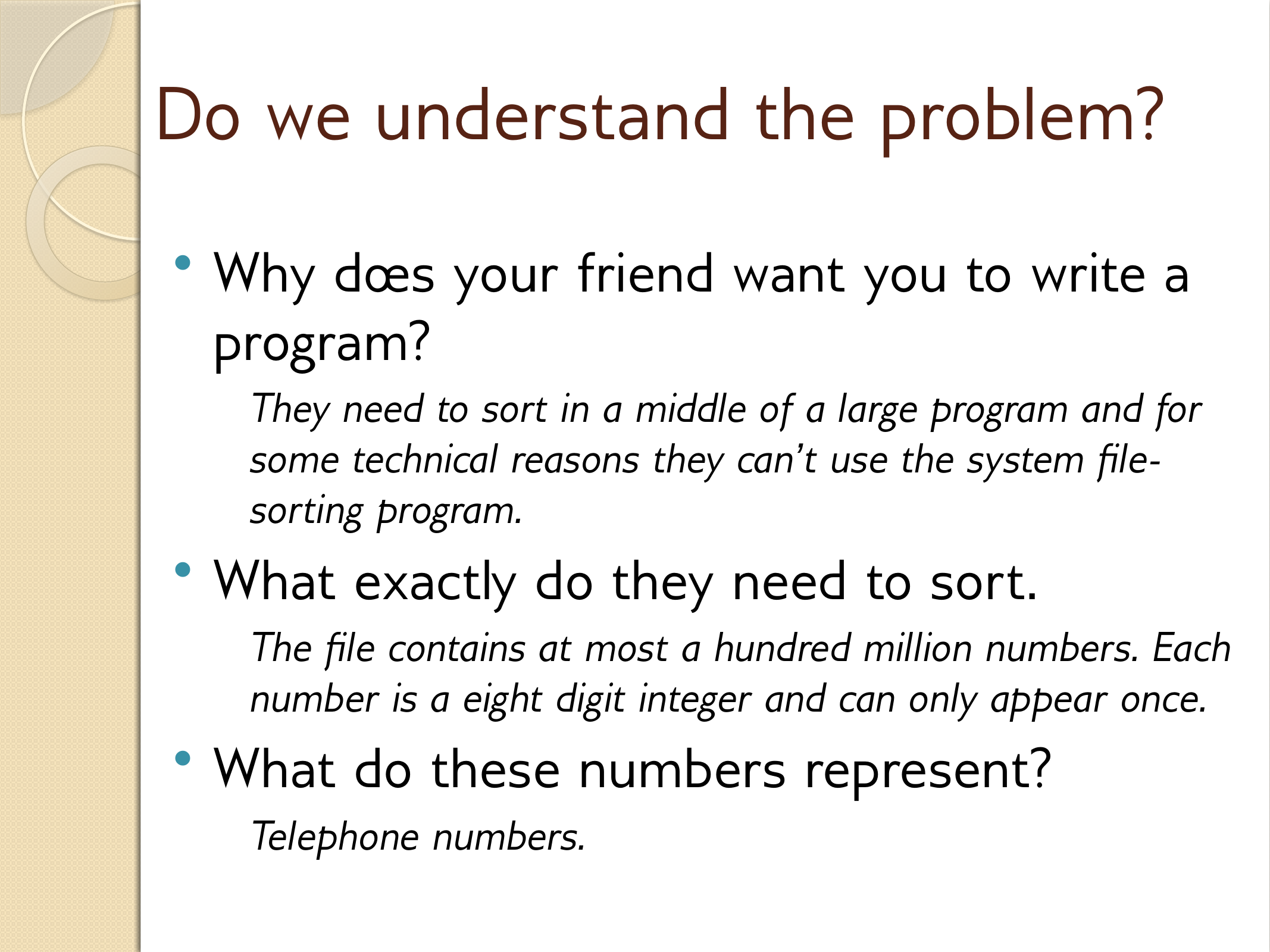

Do we understand the problem?
Why does your friend want you to write a program?
They need to sort in a middle of a large program and for some technical reasons they can’t use the system file-sorting program.
What exactly do they need to sort.
The file contains at most a hundred million numbers. Each number is a eight digit integer and can only appear once.
What do these numbers represent?
Telephone numbers.